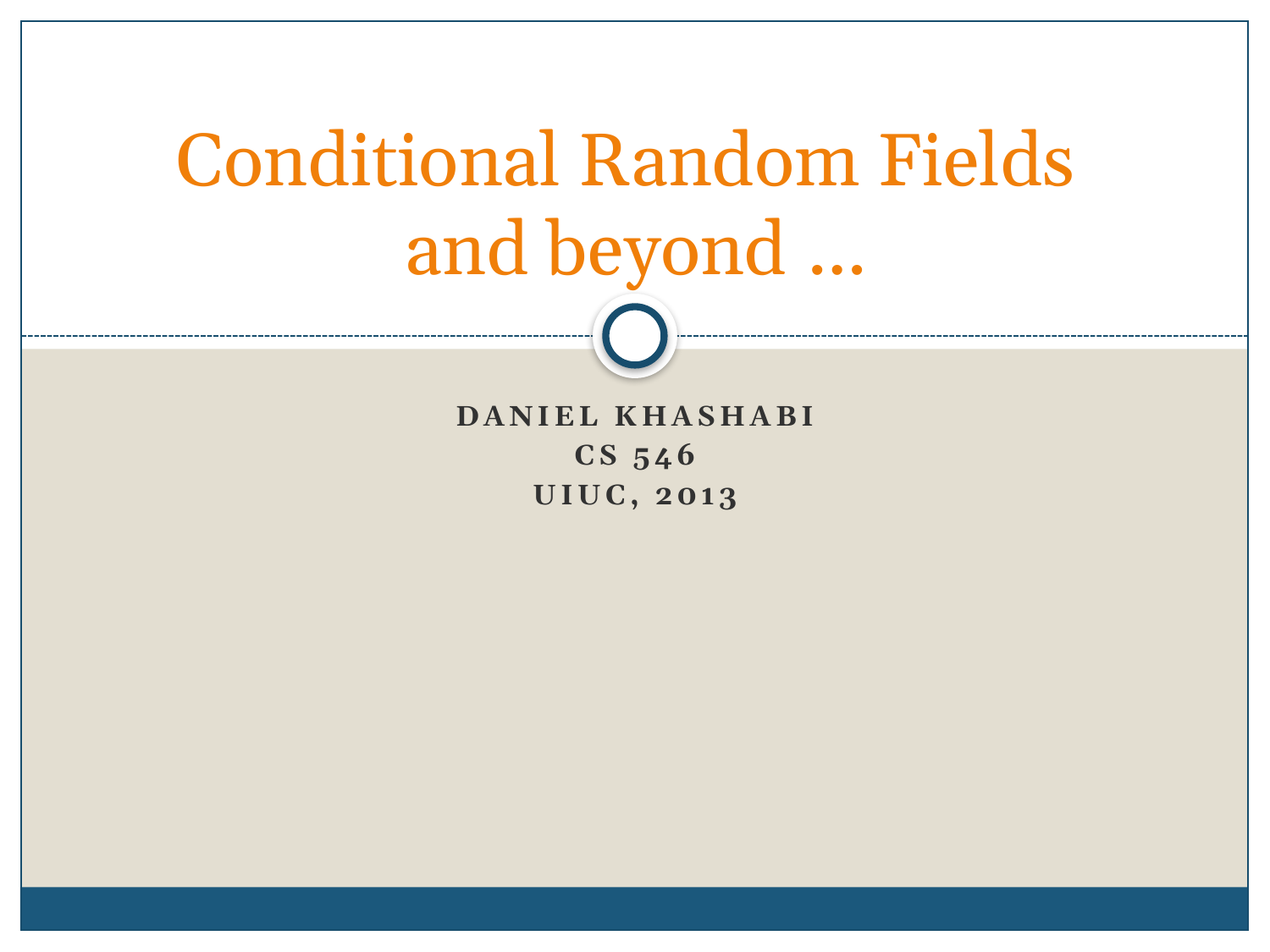

# Conditional Random Fields and beyond …
Daniel Khashabi
CS 546
UIUC, 2013